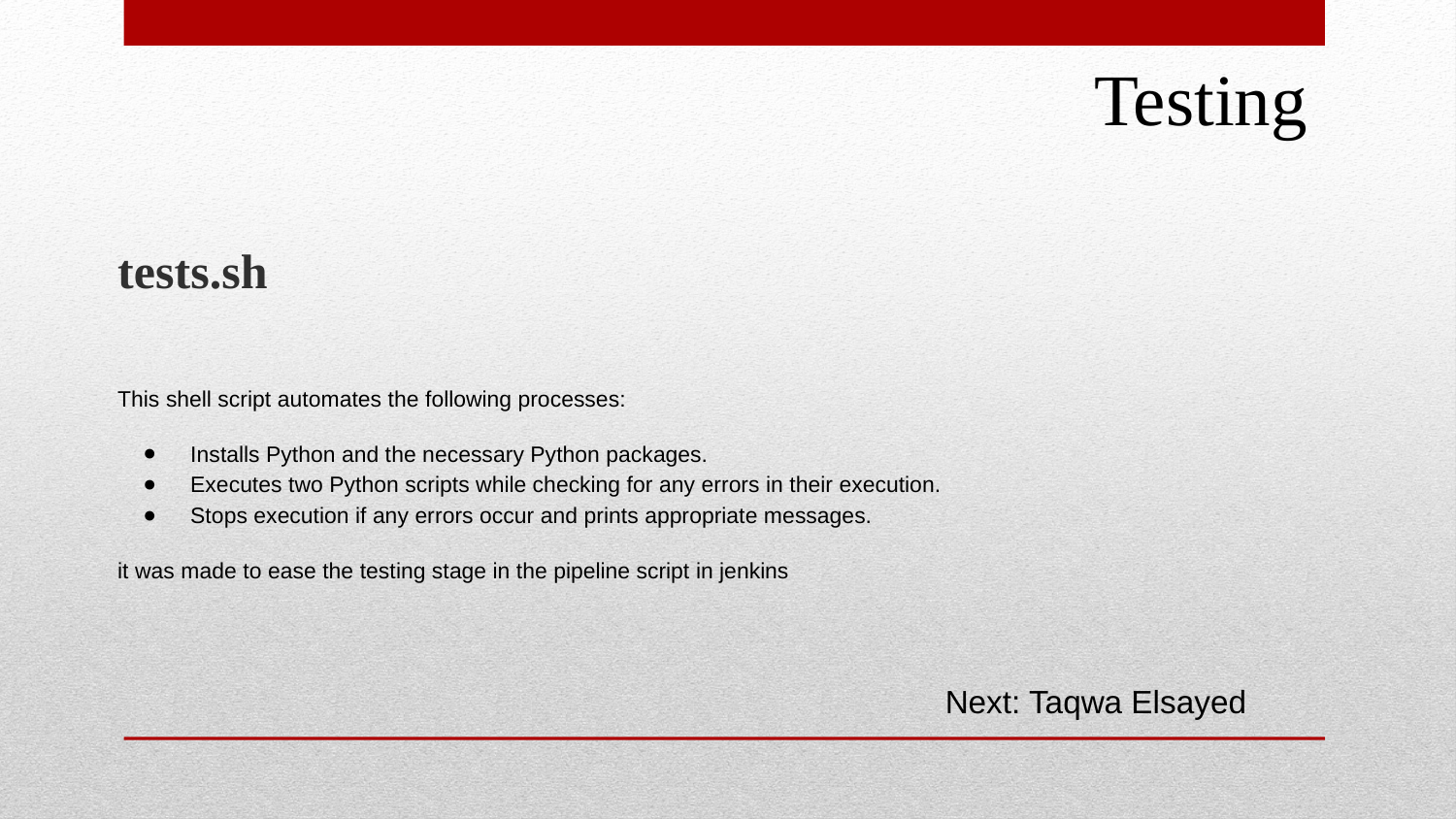

Testing
tests.sh

This shell script automates the following processes:
Installs Python and the necessary Python packages.
Executes two Python scripts while checking for any errors in their execution.
Stops execution if any errors occur and prints appropriate messages.
it was made to ease the testing stage in the pipeline script in jenkins
Next: Taqwa Elsayed